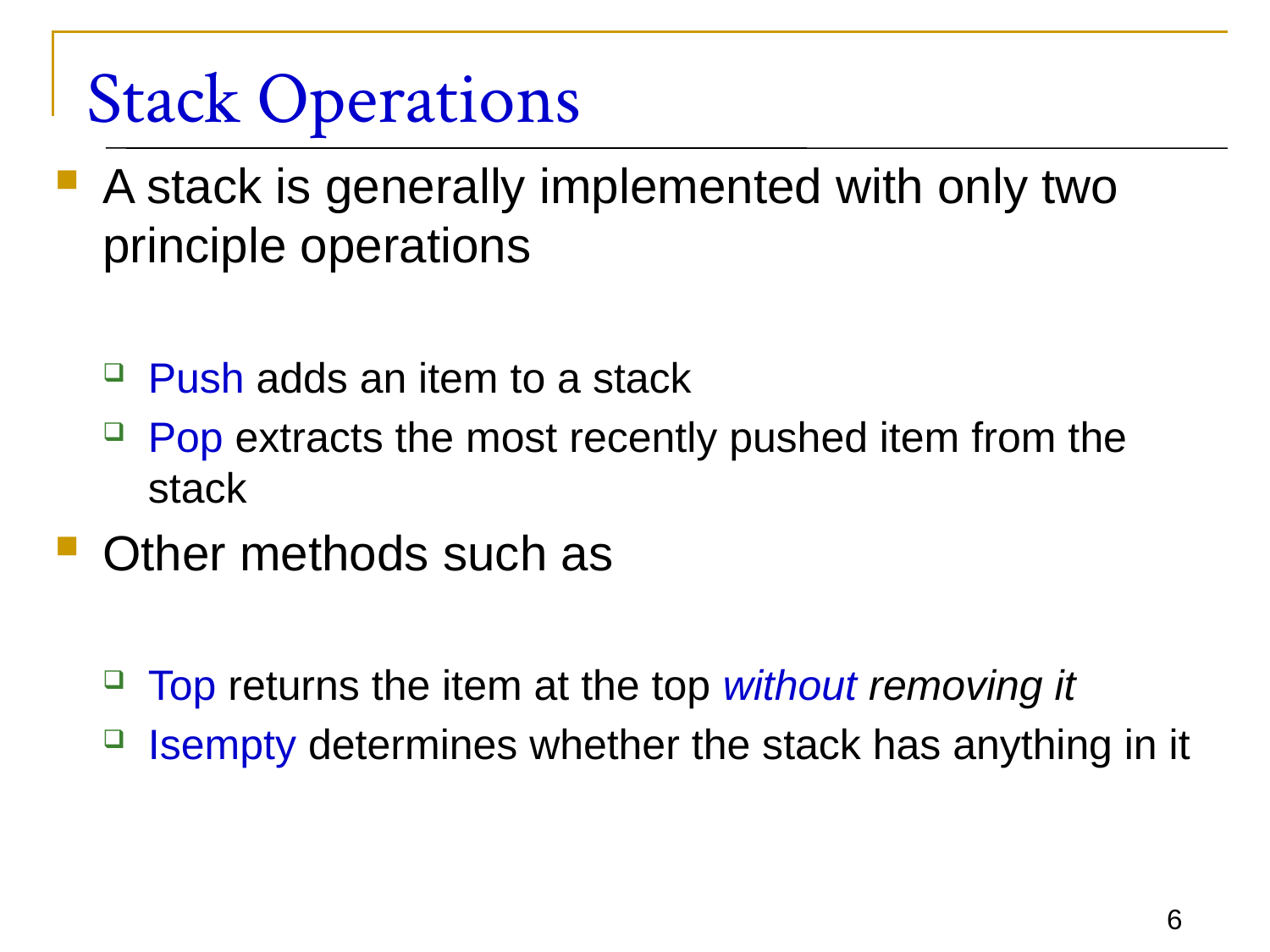

# Stack Operations
A stack is generally implemented with only two principle operations

Push adds an item to a stack
Pop extracts the most recently pushed item from the stack
Other methods such as

Top returns the item at the top without removing it
Isempty determines whether the stack has anything in it